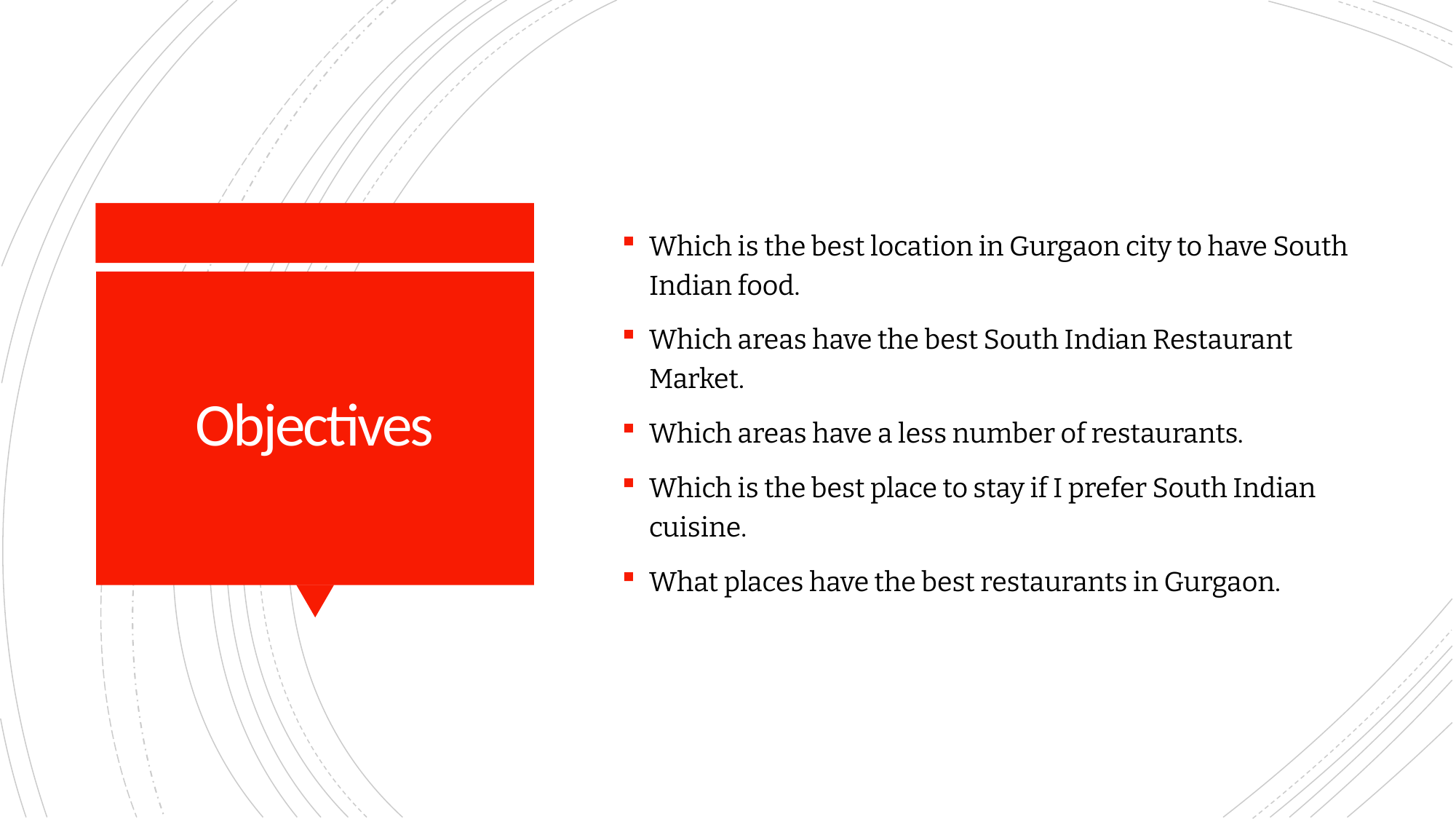

Which is the best location in Gurgaon city to have South Indian food.
Which areas have the best South Indian Restaurant Market.
Which areas have a less number of restaurants.
Which is the best place to stay if I prefer South Indian cuisine.
What places have the best restaurants in Gurgaon.
# Objectives